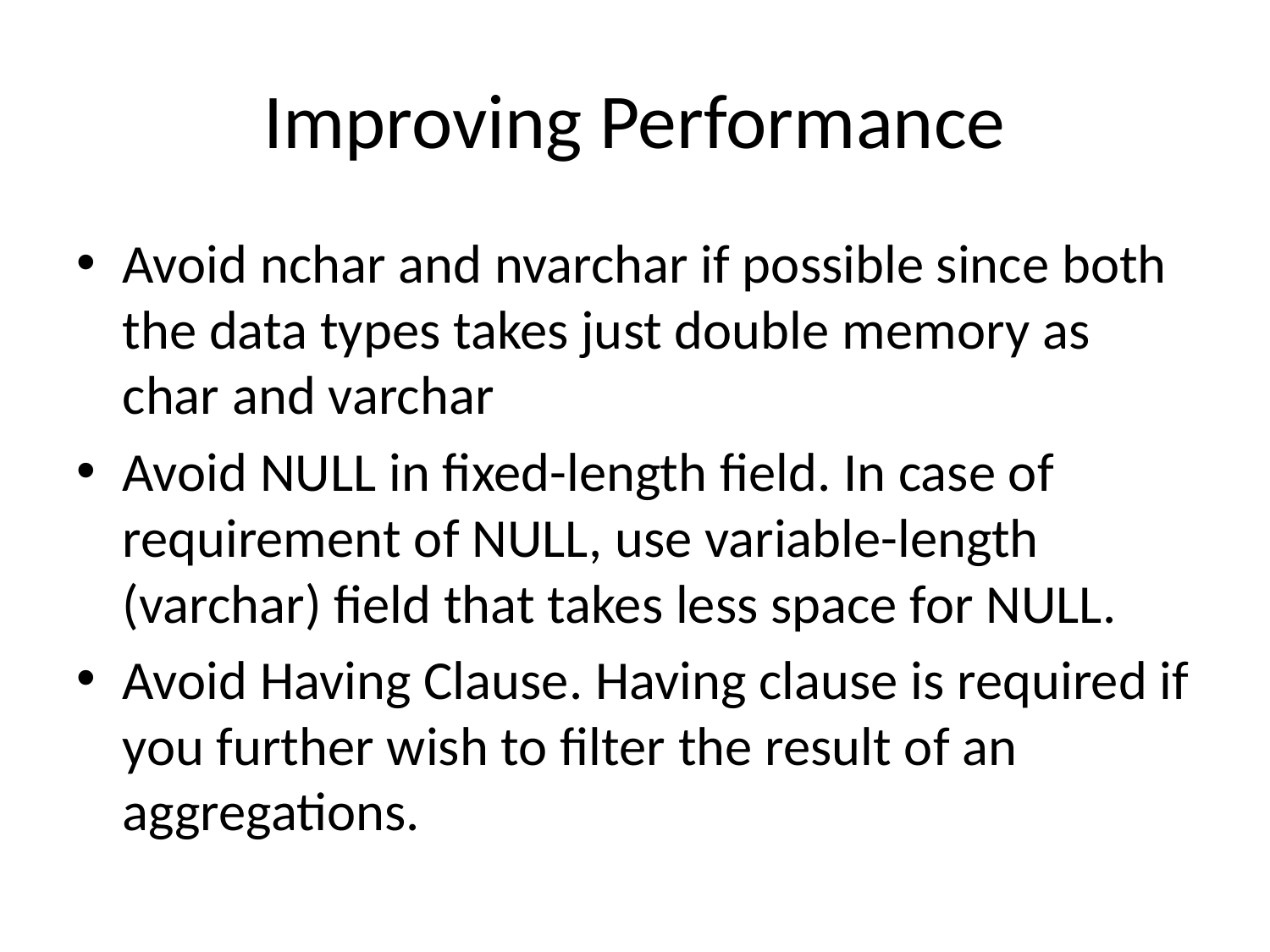

# Improving Performance
Avoid nchar and nvarchar if possible since both the data types takes just double memory as char and varchar
Avoid NULL in fixed-length field. In case of requirement of NULL, use variable-length (varchar) field that takes less space for NULL.
Avoid Having Clause. Having clause is required if you further wish to filter the result of an aggregations.